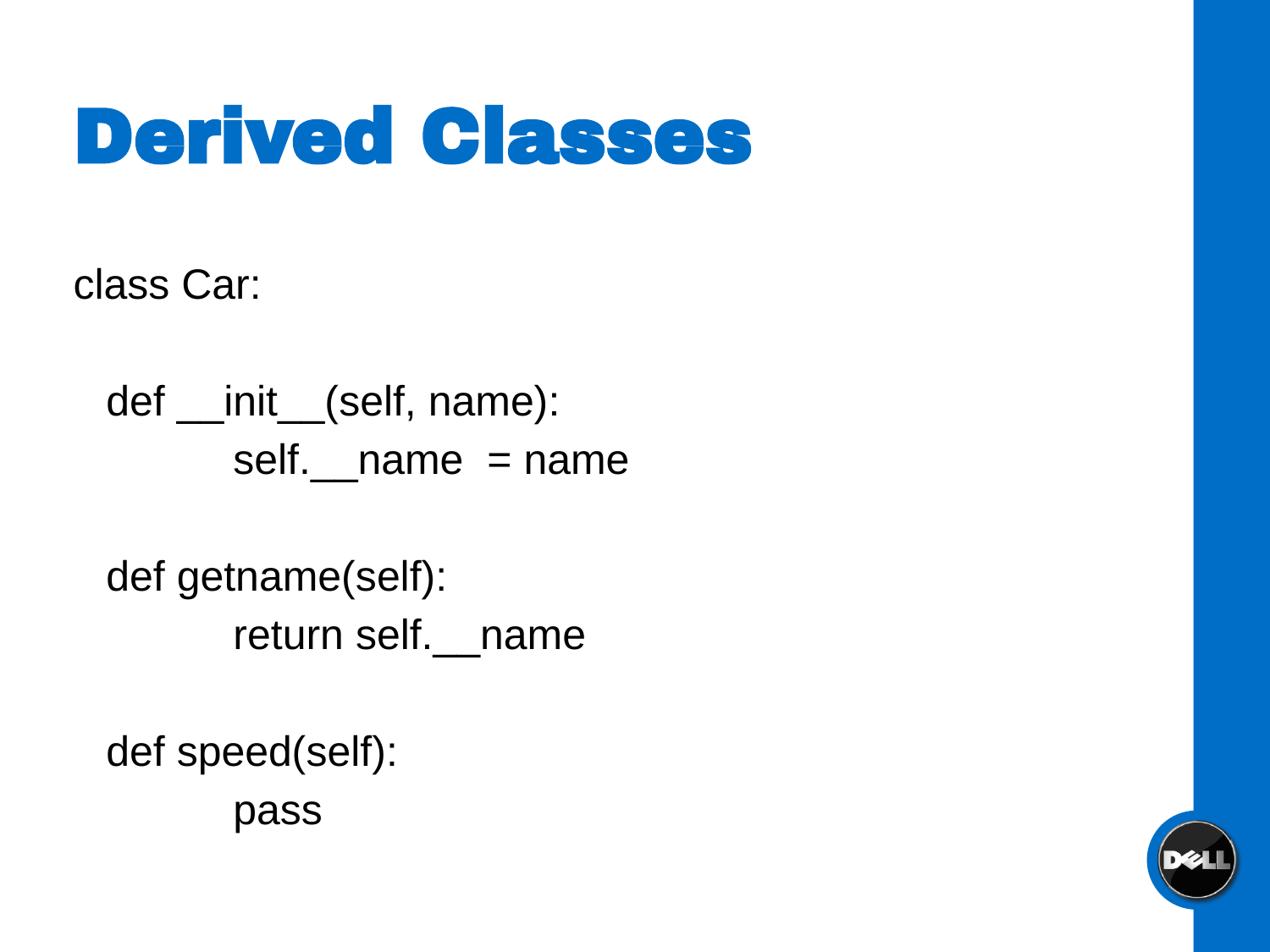

# Derived Classes
class Car:

	def __init__(self, name):
		self.__name  = name

	def getname(self):
		return self.__name

	def speed(self):
		pass